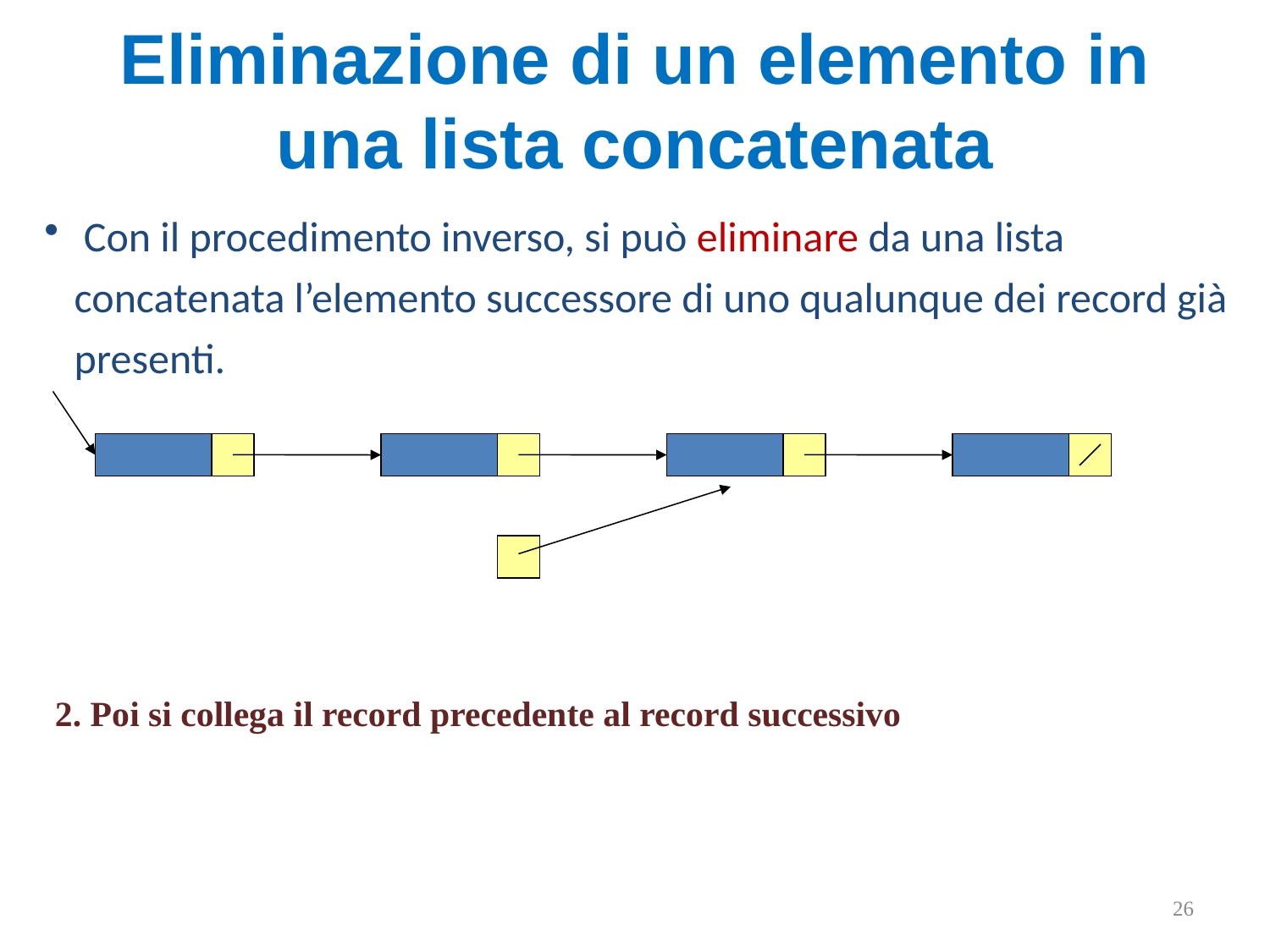

# Eliminazione di un elemento in una lista concatenata
 Con il procedimento inverso, si può eliminare da una lista concatenata l’elemento successore di uno qualunque dei record già presenti.

2. Poi si collega il record precedente al record successivo
26